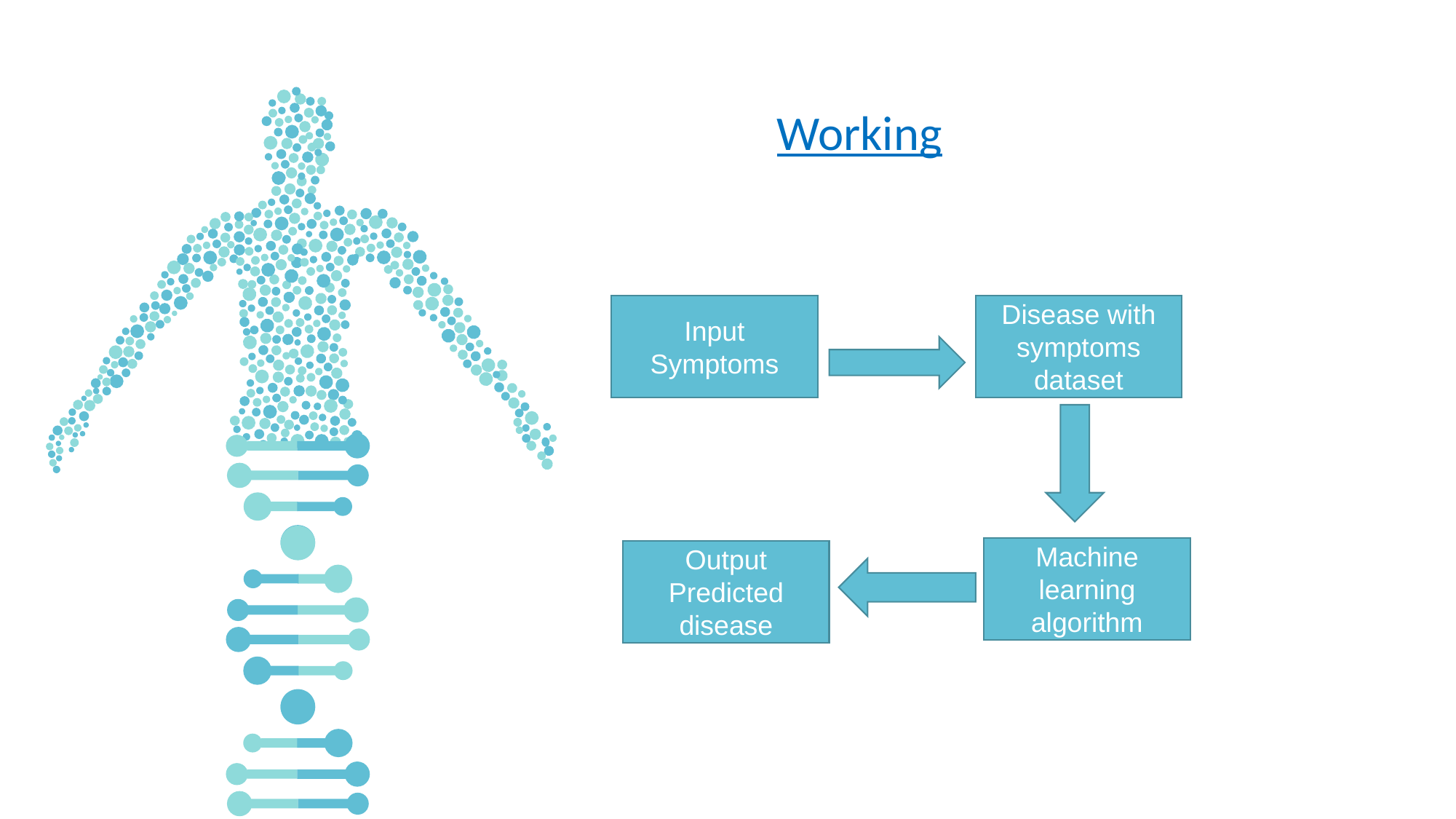

Working

Disease with symptoms dataset
Input Symptoms

Machine learning algorithm
Output
Predicted disease